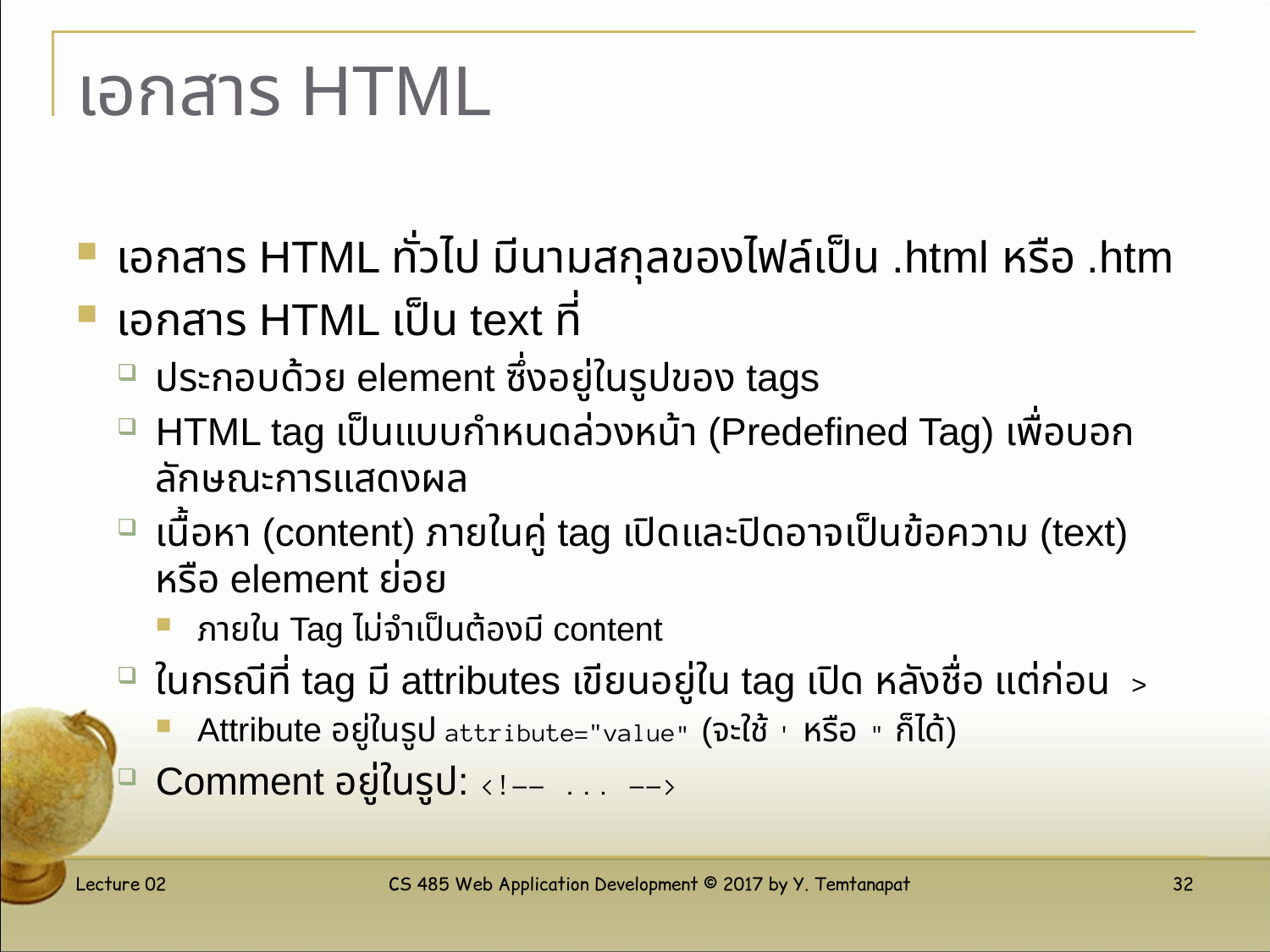

# เอกสาร HTML
เอกสาร HTML ทั่วไป มีนามสกุลของไฟล์เป็น .html หรือ .htm
เอกสาร HTML เป็น text ที่
ประกอบด้วย element ซึ่งอยู่ในรูปของ tags
HTML tag เป็นแบบกำหนดล่วงหน้า (Predefined Tag) เพื่อบอกลักษณะการแสดงผล
เนื้อหา (content) ภายในคู่ tag เปิดและปิดอาจเป็นข้อความ (text) หรือ element ย่อย
ภายใน Tag ไม่จำเป็นต้องมี content
ในกรณีที่ tag มี attributes เขียนอยู่ใน tag เปิด หลังชื่อ แต่ก่อน  >
Attribute อยู่ในรูป attribute="value" (จะใช้ ' หรือ " ก็ได้)
Comment อยู่ในรูป: <!-- ... -->
Lecture 02
CS 485 Web Application Development © 2017 by Y. Temtanapat
 32